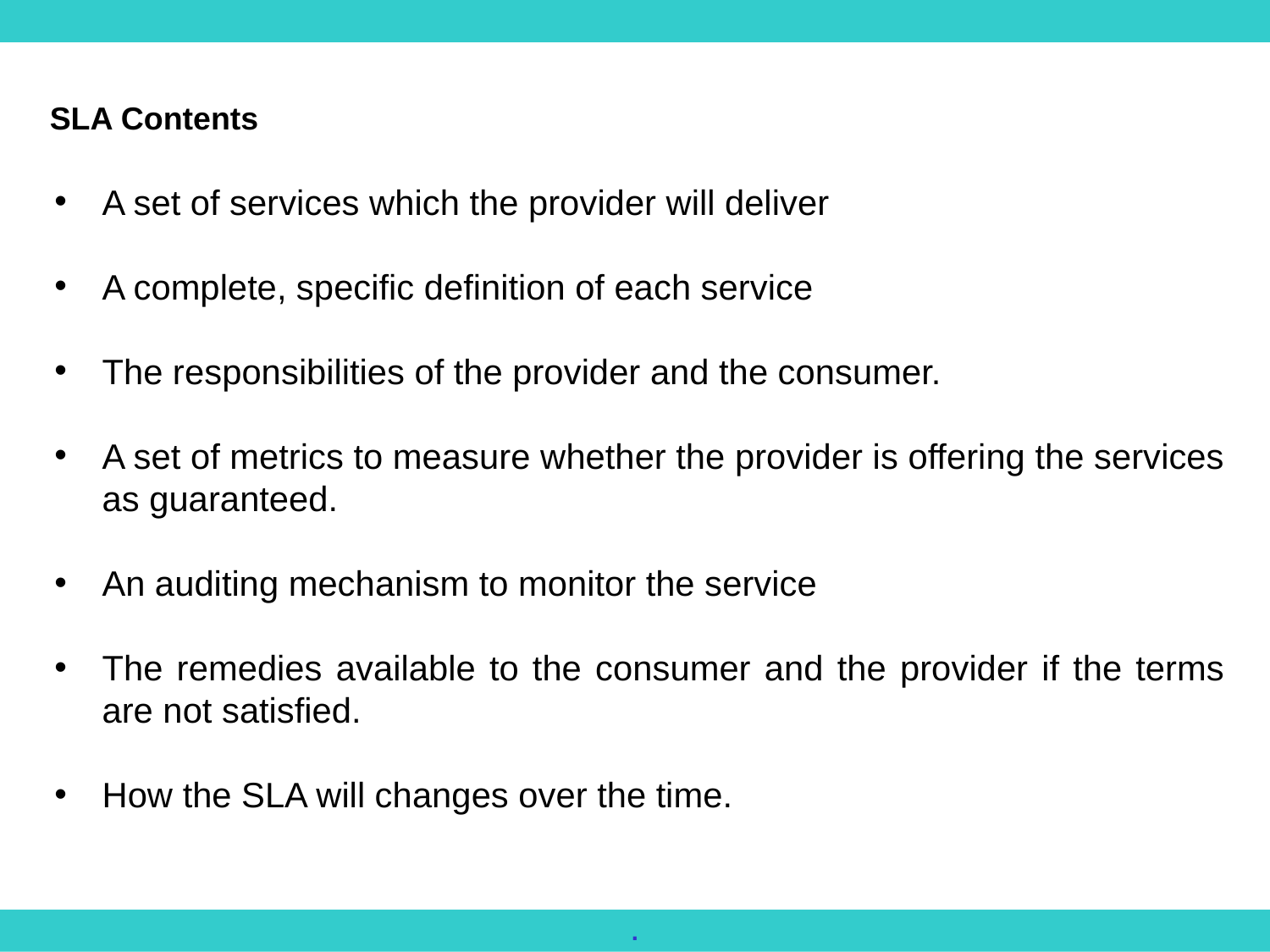

SLA Contents

A set of services which the provider will deliver

A complete, specific definition of each service

The responsibilities of the provider and the consumer.

A set of metrics to measure whether the provider is offering the services as guaranteed.

An auditing mechanism to monitor the service

The remedies available to the consumer and the provider if the terms are not satisfied.

How the SLA will changes over the time.
.